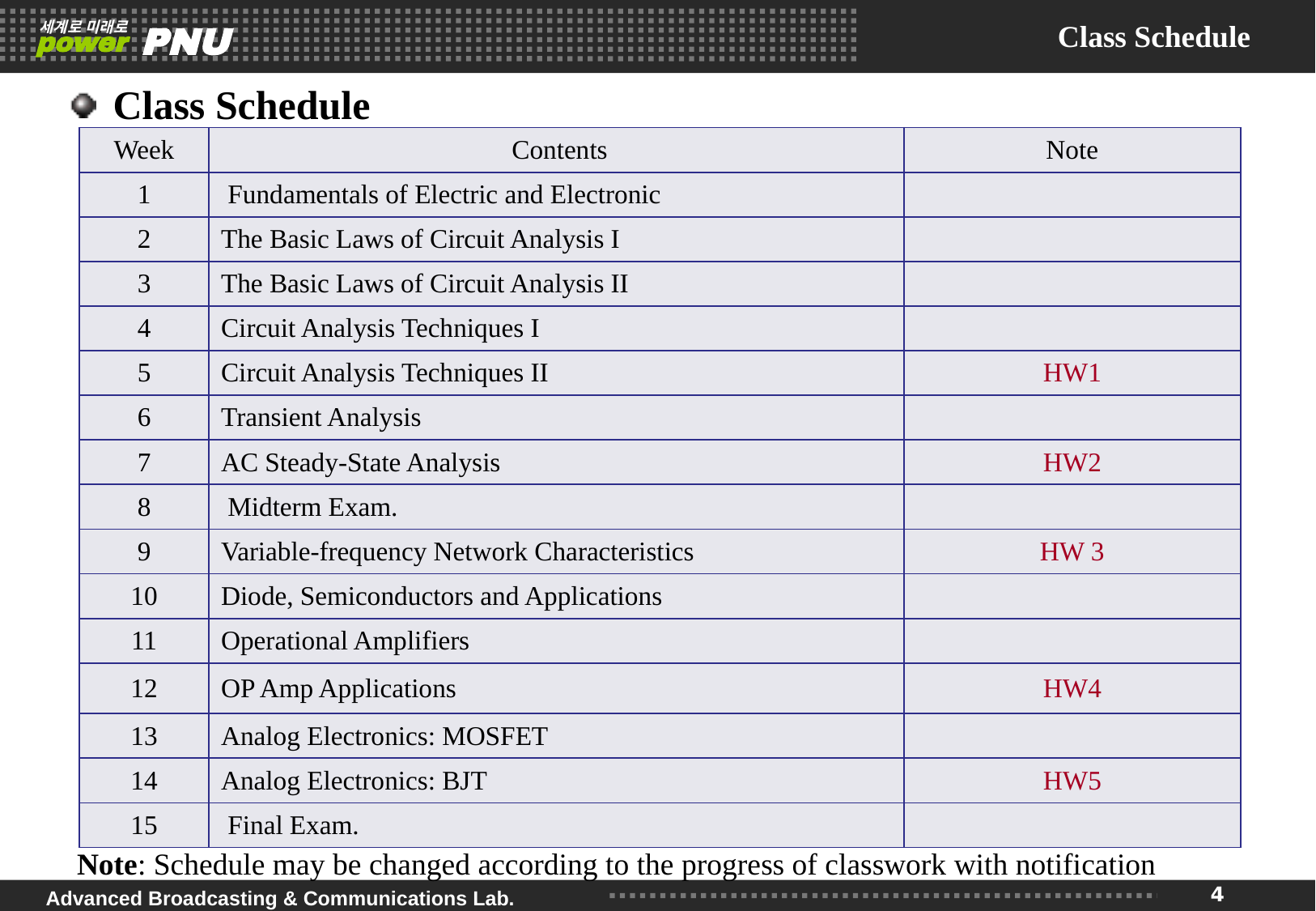

# Class Schedule

Class Schedule
| Week | Contents | Note |
| --- | --- | --- |
| 1 | Fundamentals of Electric and Electronic |  |
| 2 | The Basic Laws of Circuit Analysis I |  |
| 3 | The Basic Laws of Circuit Analysis II |  |
| 4 | Circuit Analysis Techniques I |  |
| 5 | Circuit Analysis Techniques II | HW1 |
| 6 | Transient Analysis |  |
| 7 | AC Steady-State Analysis | HW2 |
| 8 | Midterm Exam. |  |
| 9 | Variable-frequency Network Characteristics | HW 3 |
| 10 | Diode, Semiconductors and Applications |  |
| 11 | Operational Amplifiers |  |
| 12 | OP Amp Applications | HW4 |
| 13 | Analog Electronics: MOSFET |  |
| 14 | Analog Electronics: BJT | HW5 |
| 15 | Final Exam. |  |
     Note: Schedule may be changed according to the progress of classwork with notification